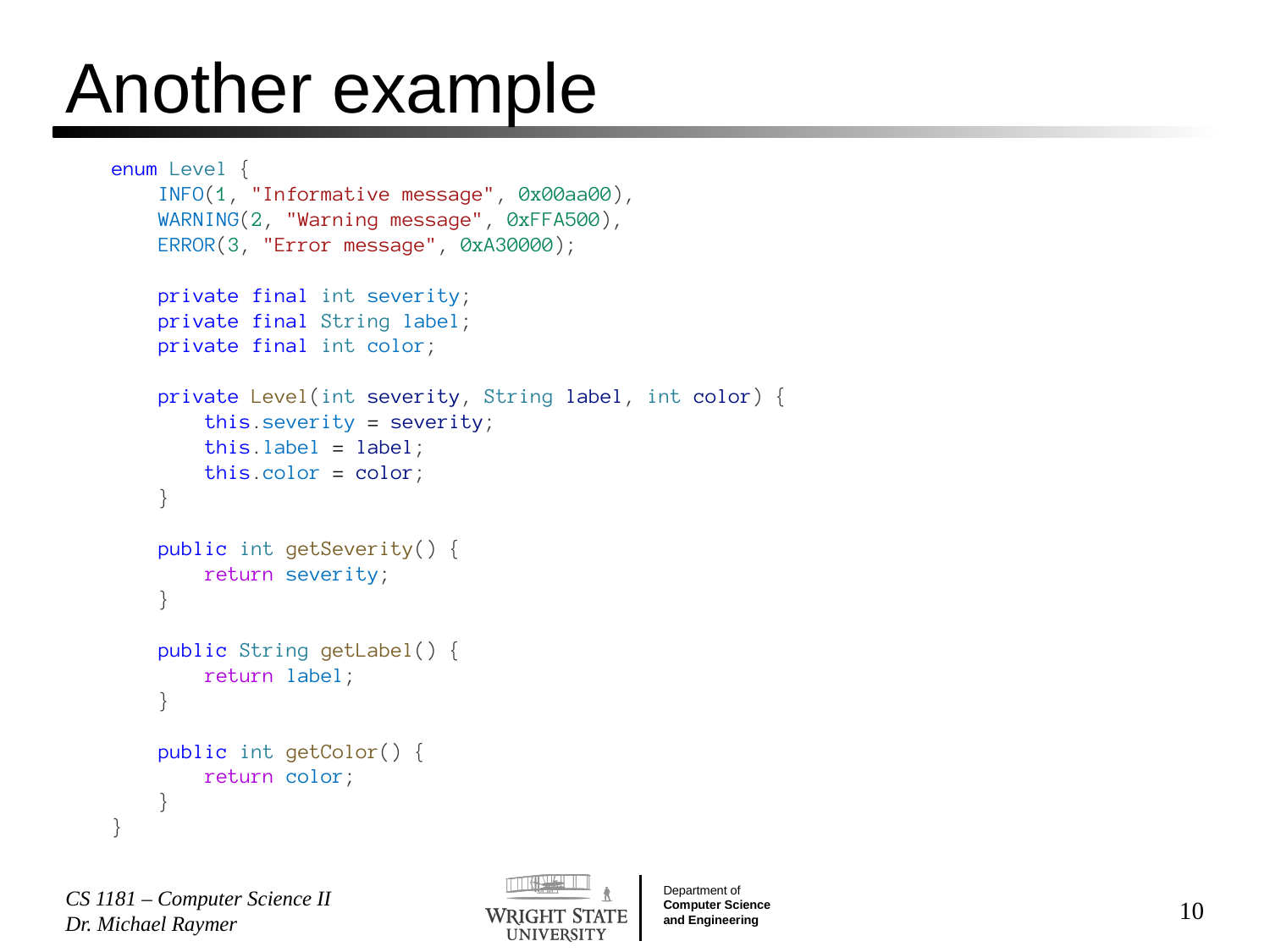

# Another example
    enum Level {
        INFO(1, "Informative message", 0x00aa00),
        WARNING(2, "Warning message", 0xFFA500),
        ERROR(3, "Error message", 0xA30000);

        private final int severity;
        private final String label;
        private final int color;

        private Level(int severity, String label, int color) {
            this.severity = severity;
            this.label = label;
            this.color = color;
        }

        public int getSeverity() {
            return severity;
        }

        public String getLabel() {
            return label;
        }

        public int getColor() {
            return color;
        }
    }

CS 1181 – Computer Science II    Dr. Michael Raymer
10